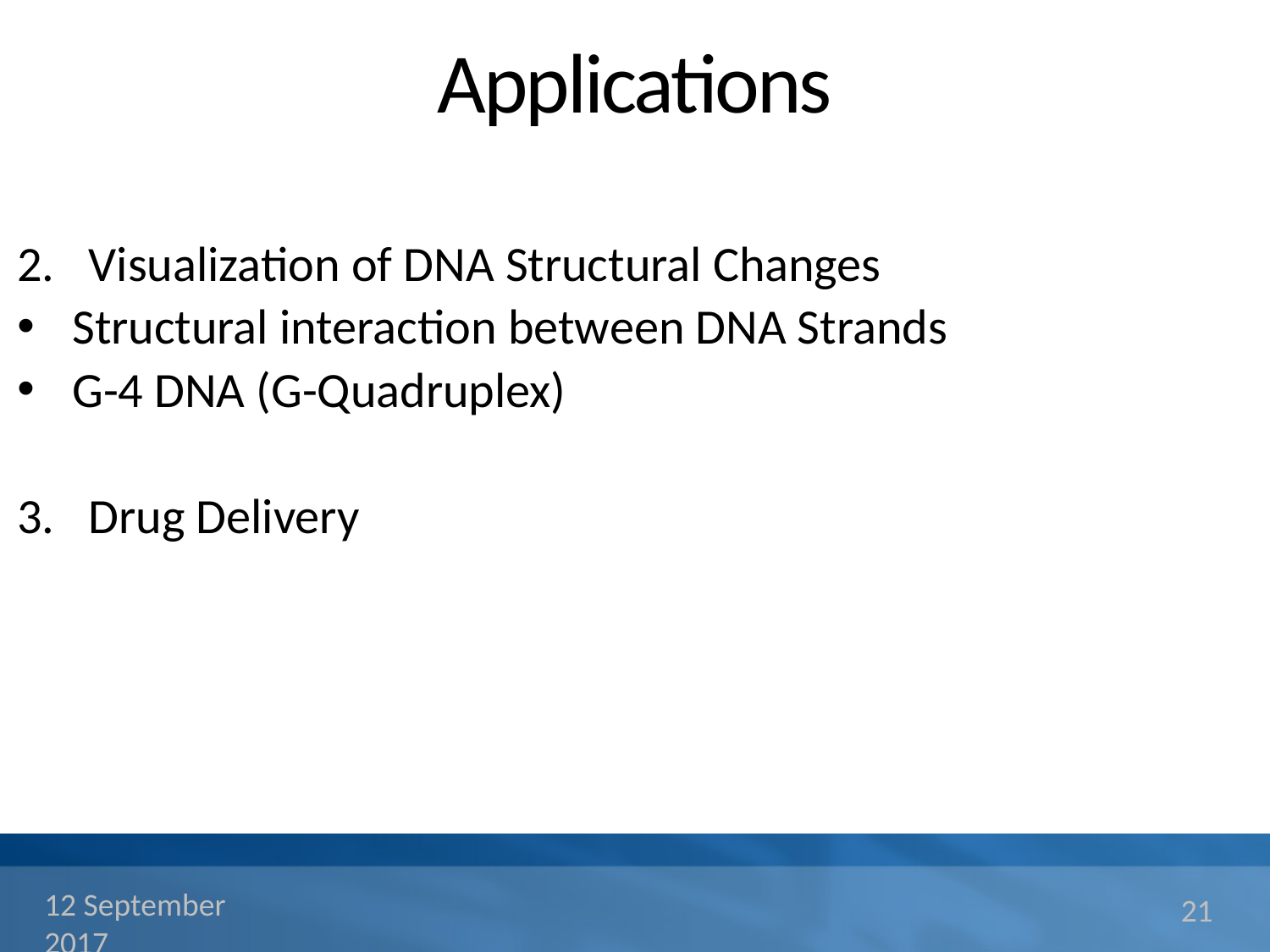

# Applications

Visualization of DNA Structural Changes
Structural interaction between DNA Strands
G-4 DNA (G-Quadruplex)

Drug Delivery